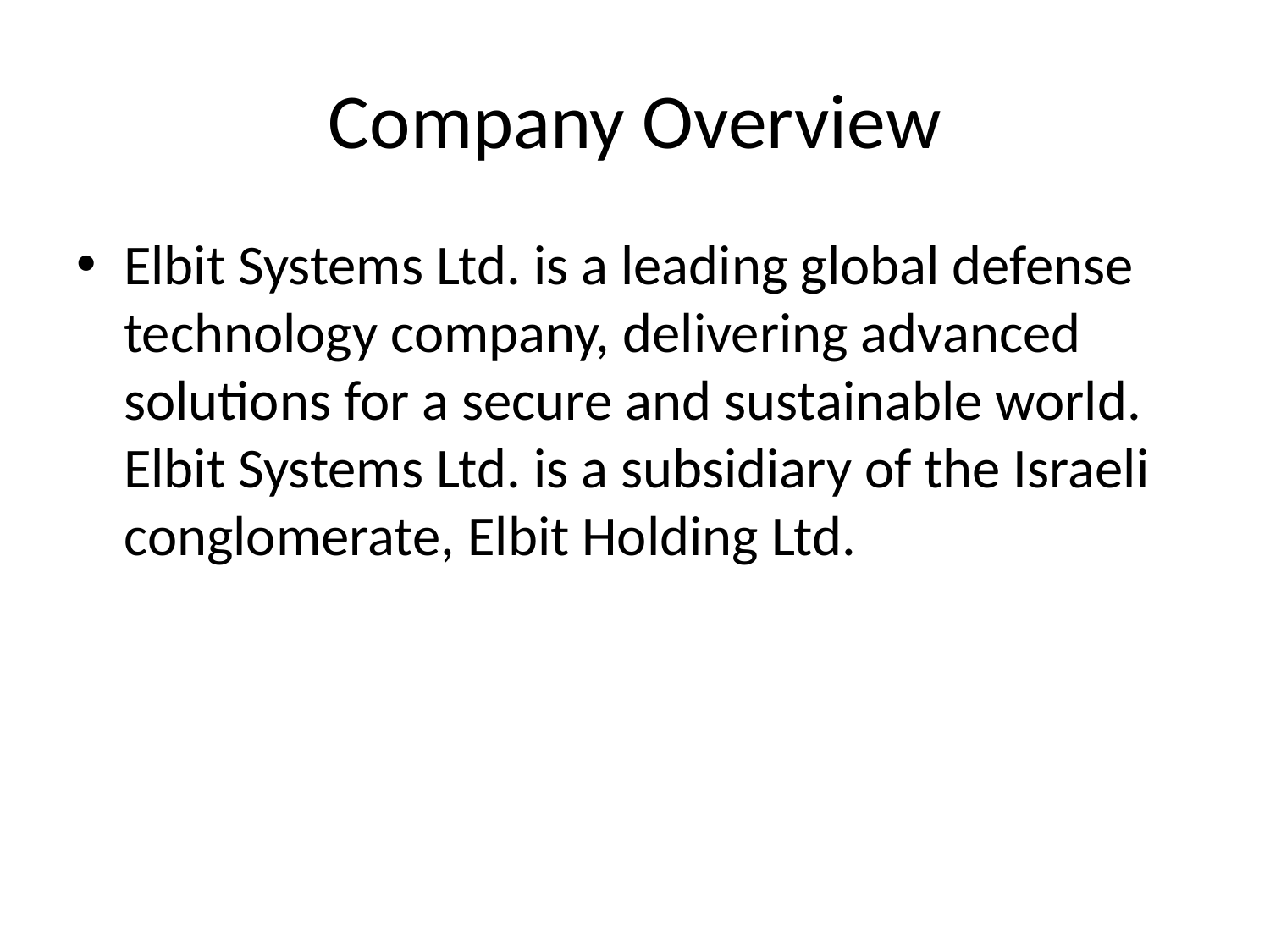

# Company Overview
Elbit Systems Ltd. is a leading global defense technology company, delivering advanced solutions for a secure and sustainable world. Elbit Systems Ltd. is a subsidiary of the Israeli conglomerate, Elbit Holding Ltd.